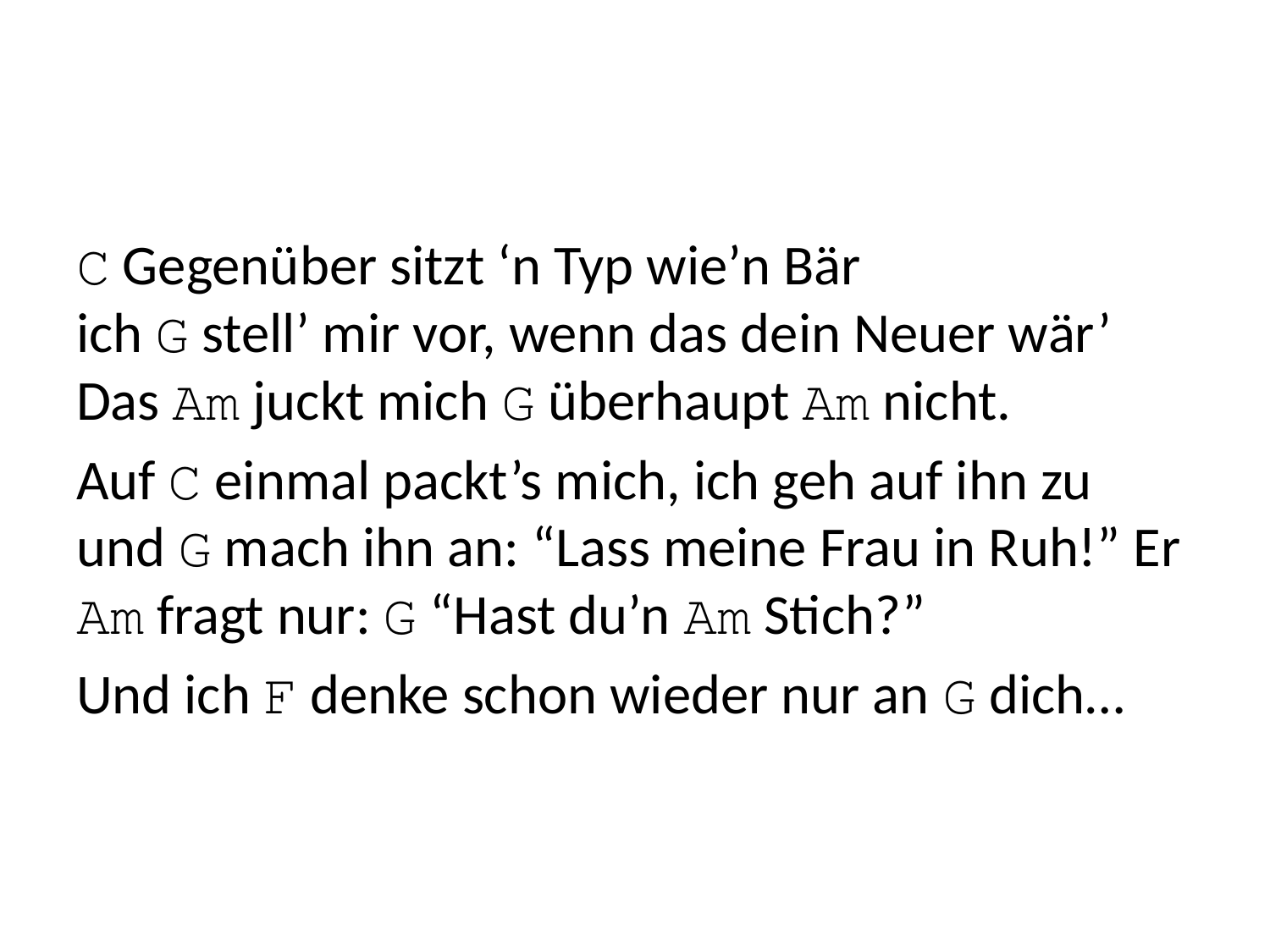

C Gegenüber sitzt ‘n Typ wie’n Bär
ich G stell’ mir vor, wenn das dein Neuer wär’
Das Am juckt mich G überhaupt Am nicht.
Auf C einmal packt’s mich, ich geh auf ihn zu
und G mach ihn an: “Lass meine Frau in Ruh!” Er Am fragt nur: G “Hast du’n Am Stich?”
Und ich F denke schon wieder nur an G dich…